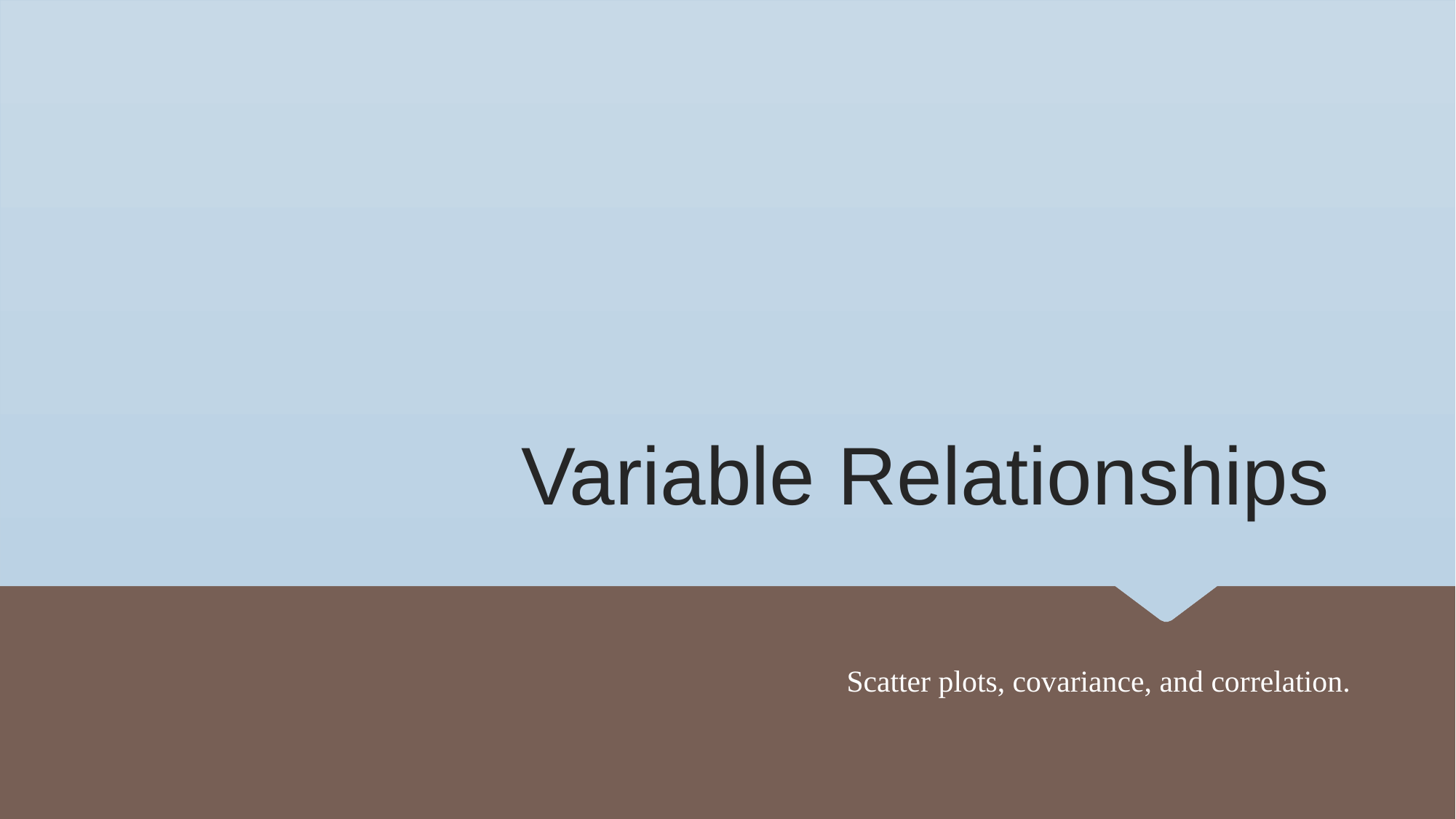

Variable Relationships
Scatter plots, covariance, and correlation.